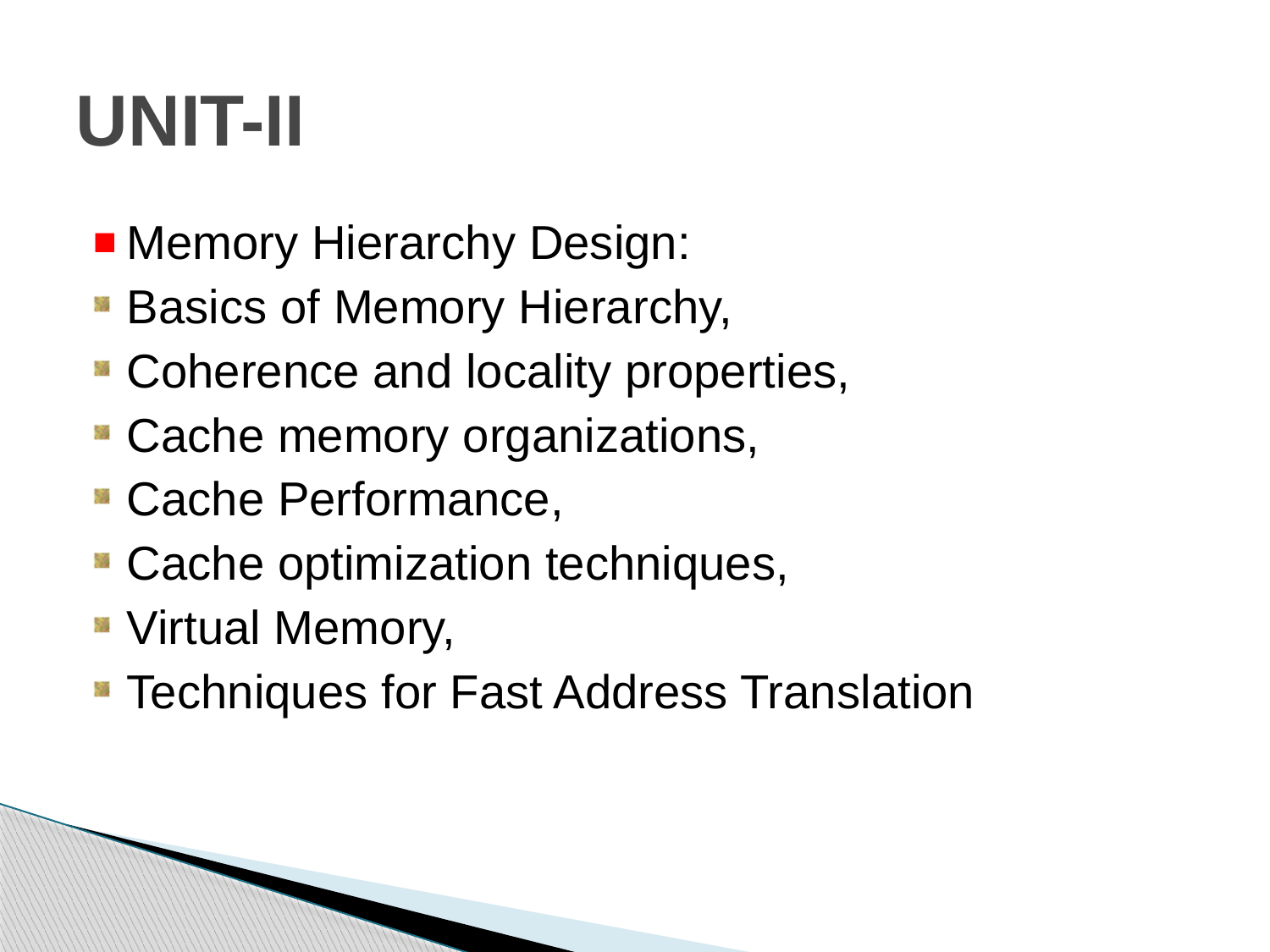

# UNIT-II
Memory Hierarchy Design:
Basics of Memory Hierarchy,
Coherence and locality properties,
Cache memory organizations,
Cache Performance,
Cache optimization techniques,
Virtual Memory,
Techniques for Fast Address Translation